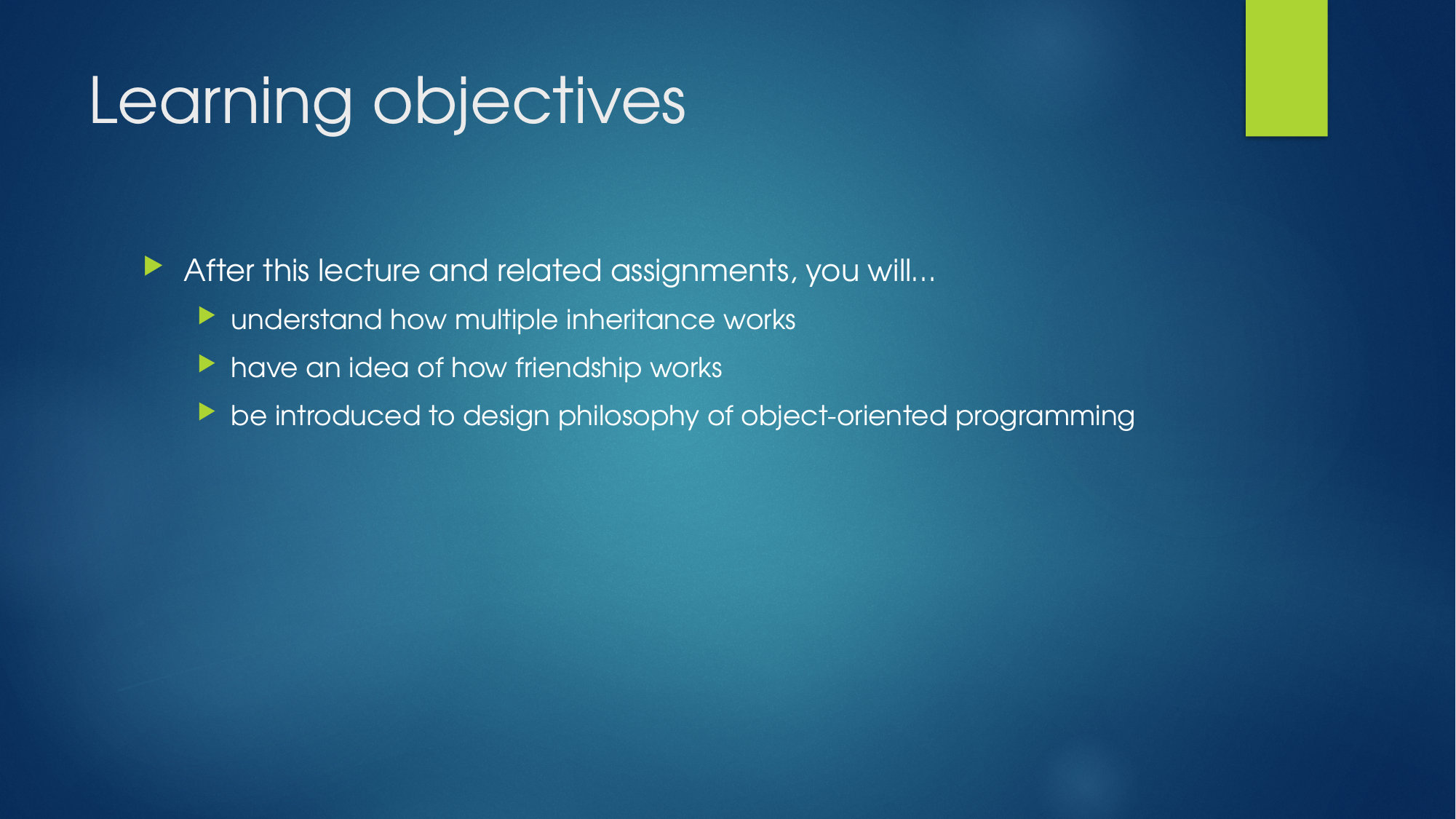

# Learning objectives
After this lecture and related assignments, you will…
understand how multiple inheritance works
have an idea of how friendship works
be introduced to design philosophy of object-oriented programming